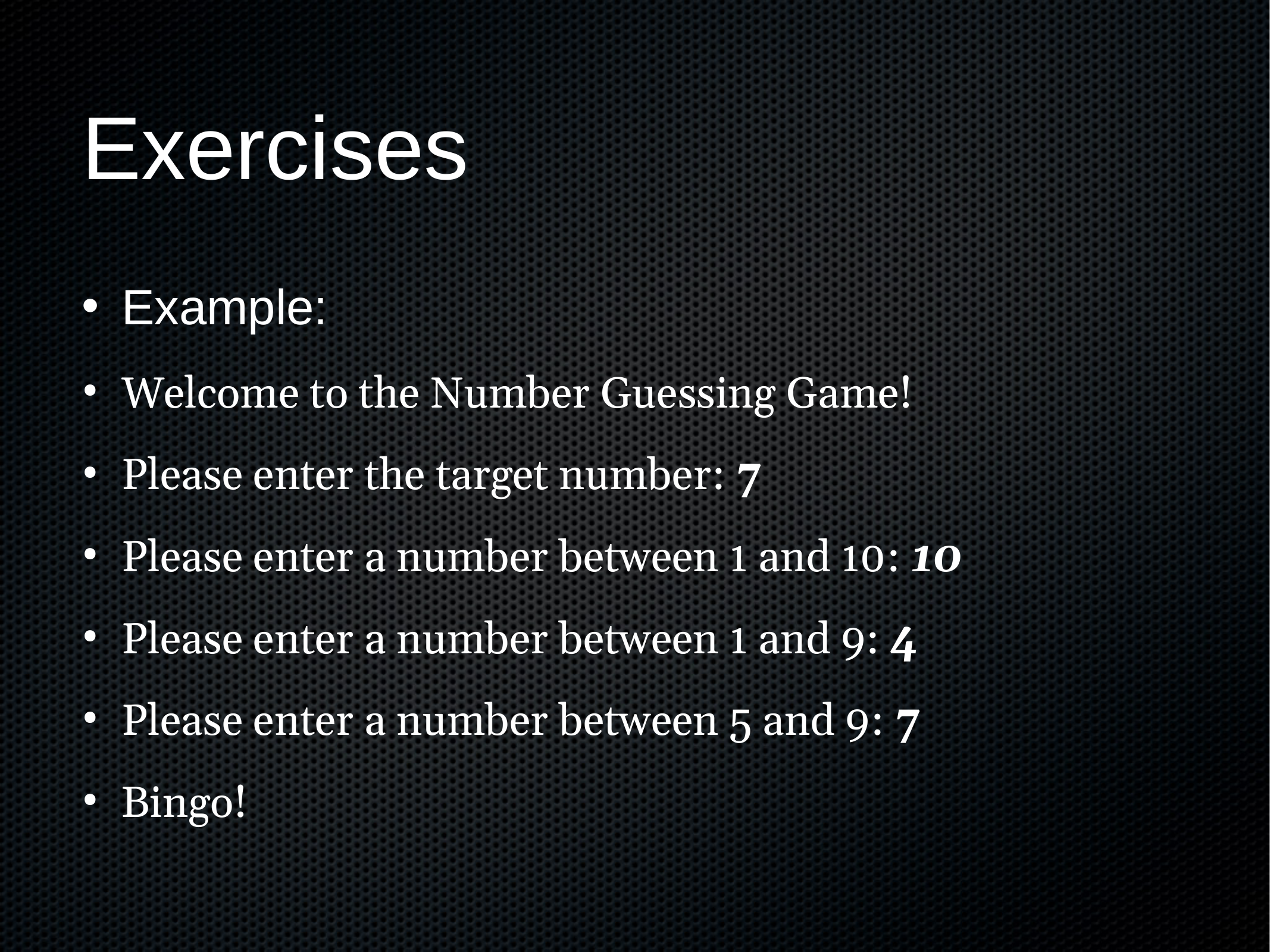

# Exercises
Example:
Welcome to the Number Guessing Game!
Please enter the target number: 7
Please enter a number between 1 and 10: 10
Please enter a number between 1 and 9: 4
Please enter a number between 5 and 9: 7
Bingo!